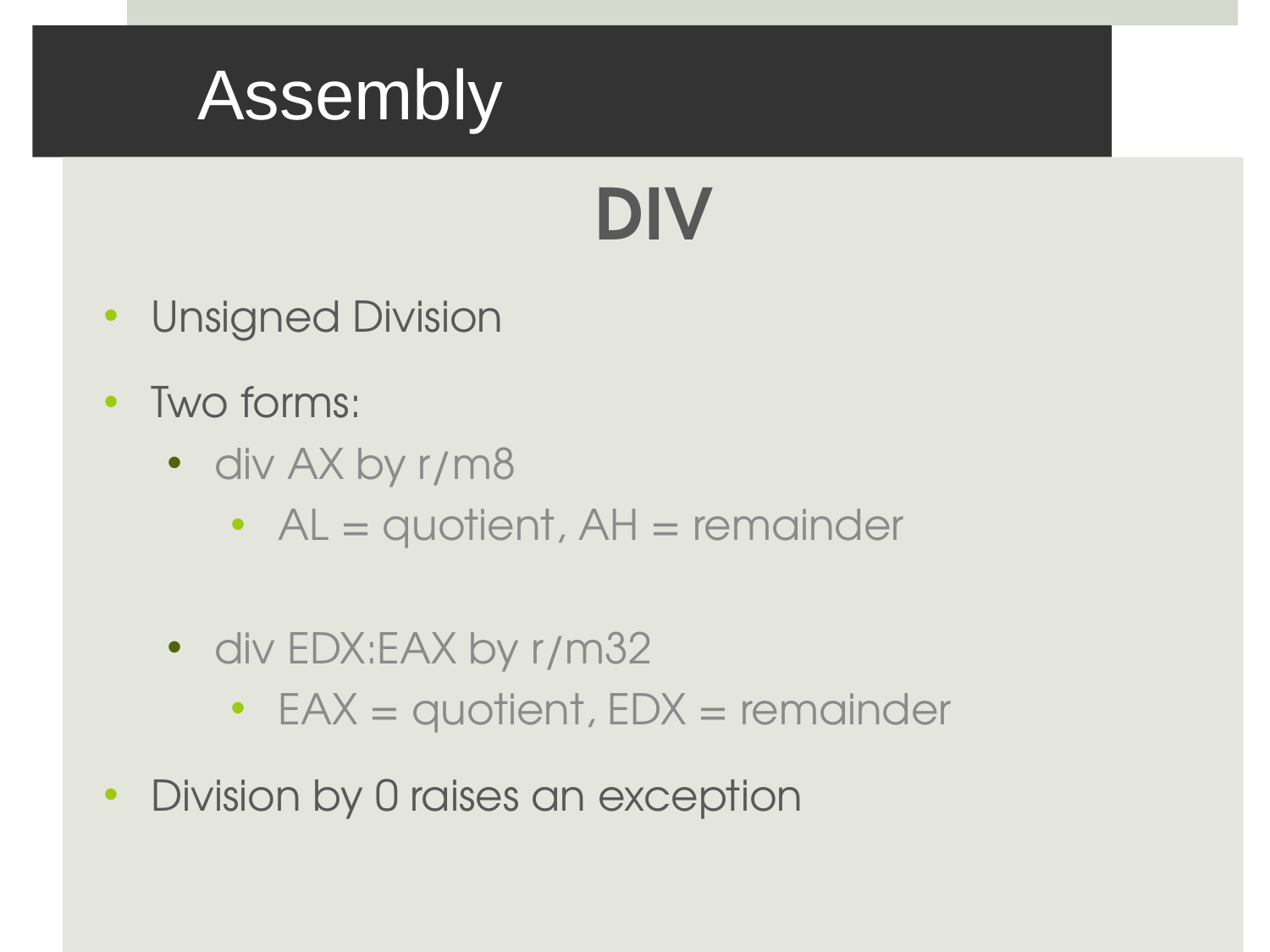

# Assembly
DIV
Unsigned Division
Two forms:
div AX by r/m8
AL = quotient, AH = remainder

div EDX:EAX by r/m32
EAX = quotient, EDX = remainder
Division by 0 raises an exception